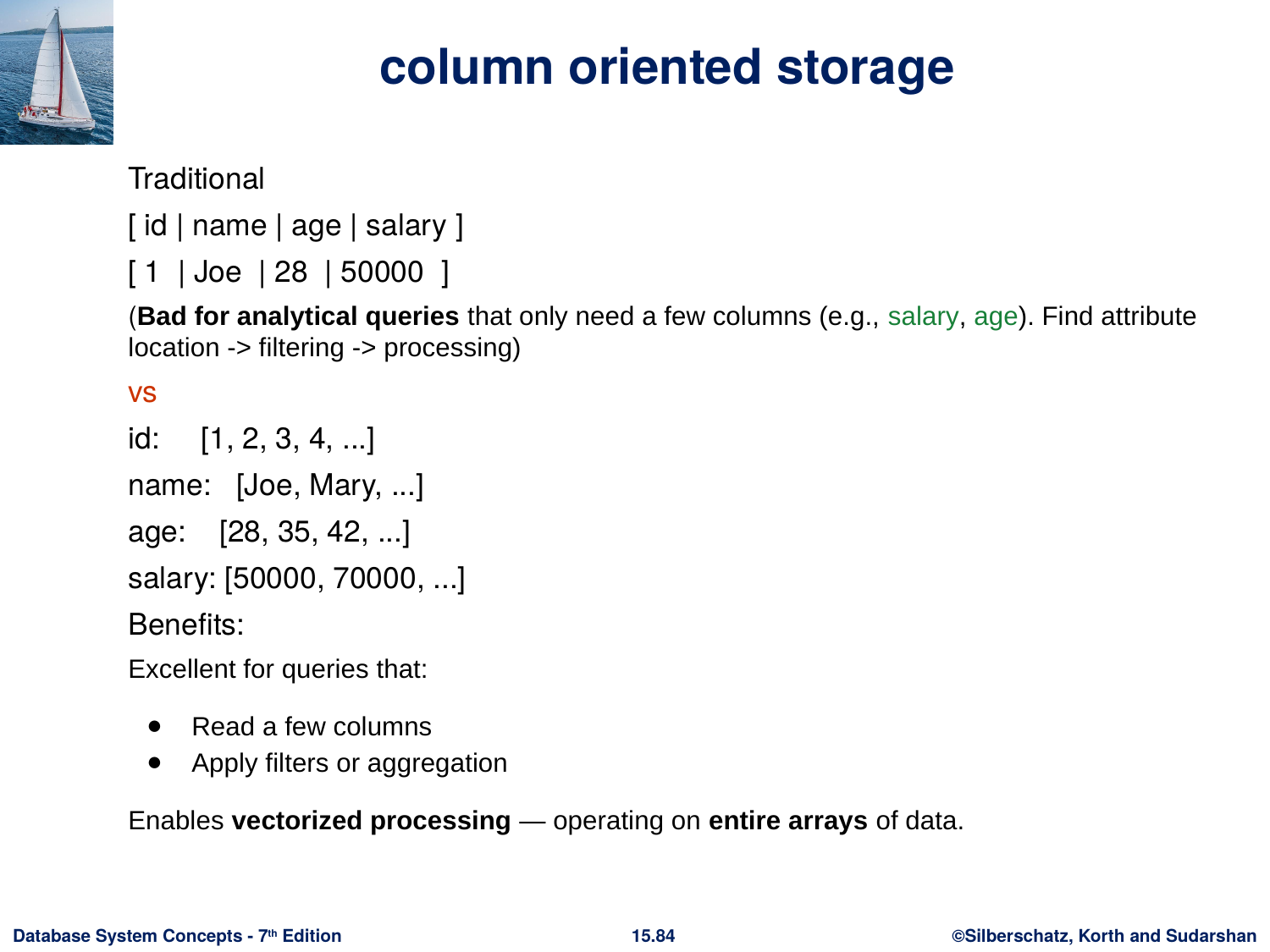

# column oriented storage
Traditional
[ id | name | age | salary ]
[ 1  | Joe  | 28  | 50000  ]
(Bad for analytical queries that only need a few columns (e.g., salary, age). Find attribute location -> filtering -> processing)
vs
id:     [1, 2, 3, 4, ...]
name:   [Joe, Mary, ...]
age:    [28, 35, 42, ...]
salary: [50000, 70000, ...]
Benefits:
Excellent for queries that:
Read a few columns
Apply filters or aggregation
Enables vectorized processing — operating on entire arrays of data.